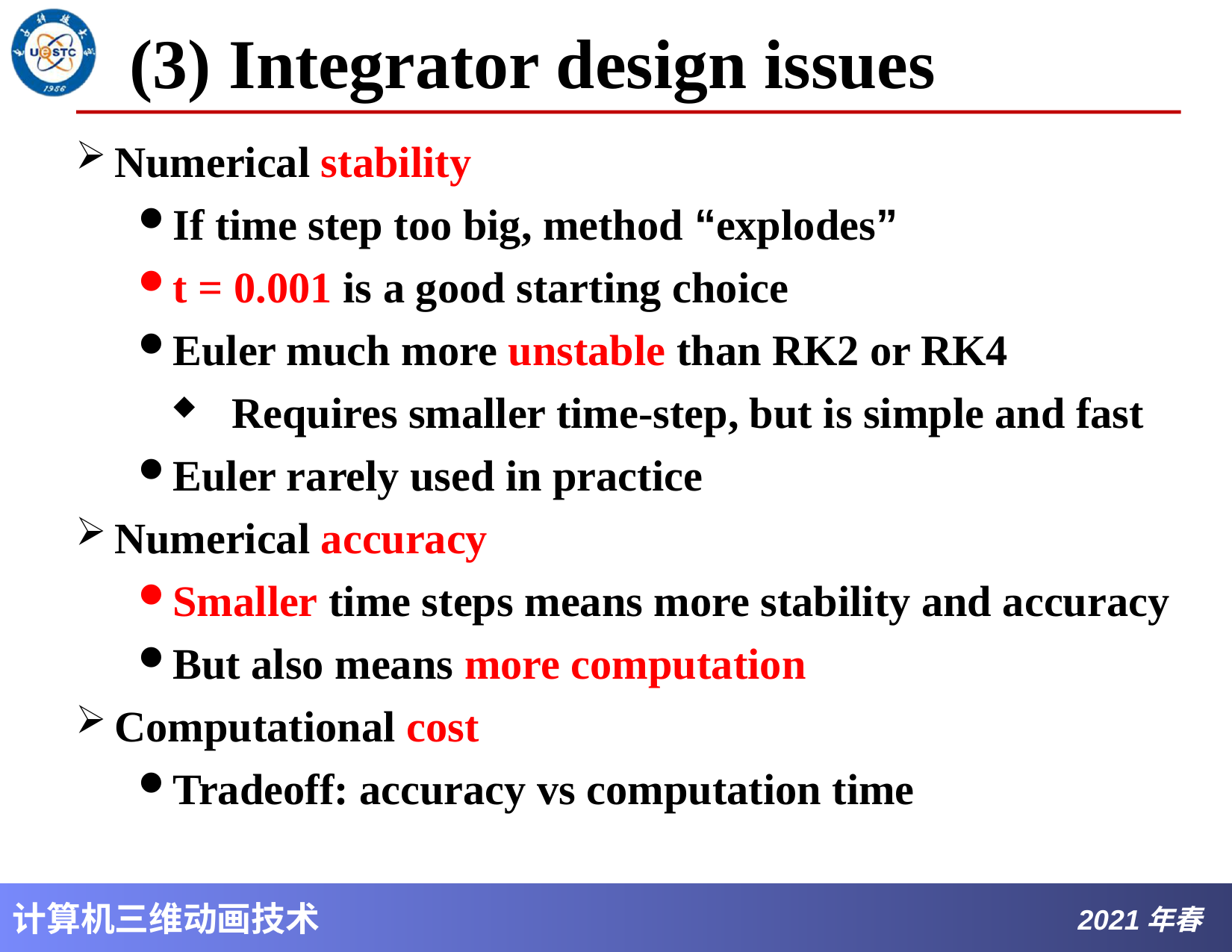

# (3) Integrator design issues
Numerical stability
If time step too big, method “explodes”
t = 0.001 is a good starting choice
Euler much more unstable than RK2 or RK4
Requires smaller time-step, but is simple and fast
Euler rarely used in practice
Numerical accuracy
Smaller time steps means more stability and accuracy
But also means more computation
Computational cost
Tradeoff: accuracy vs computation time